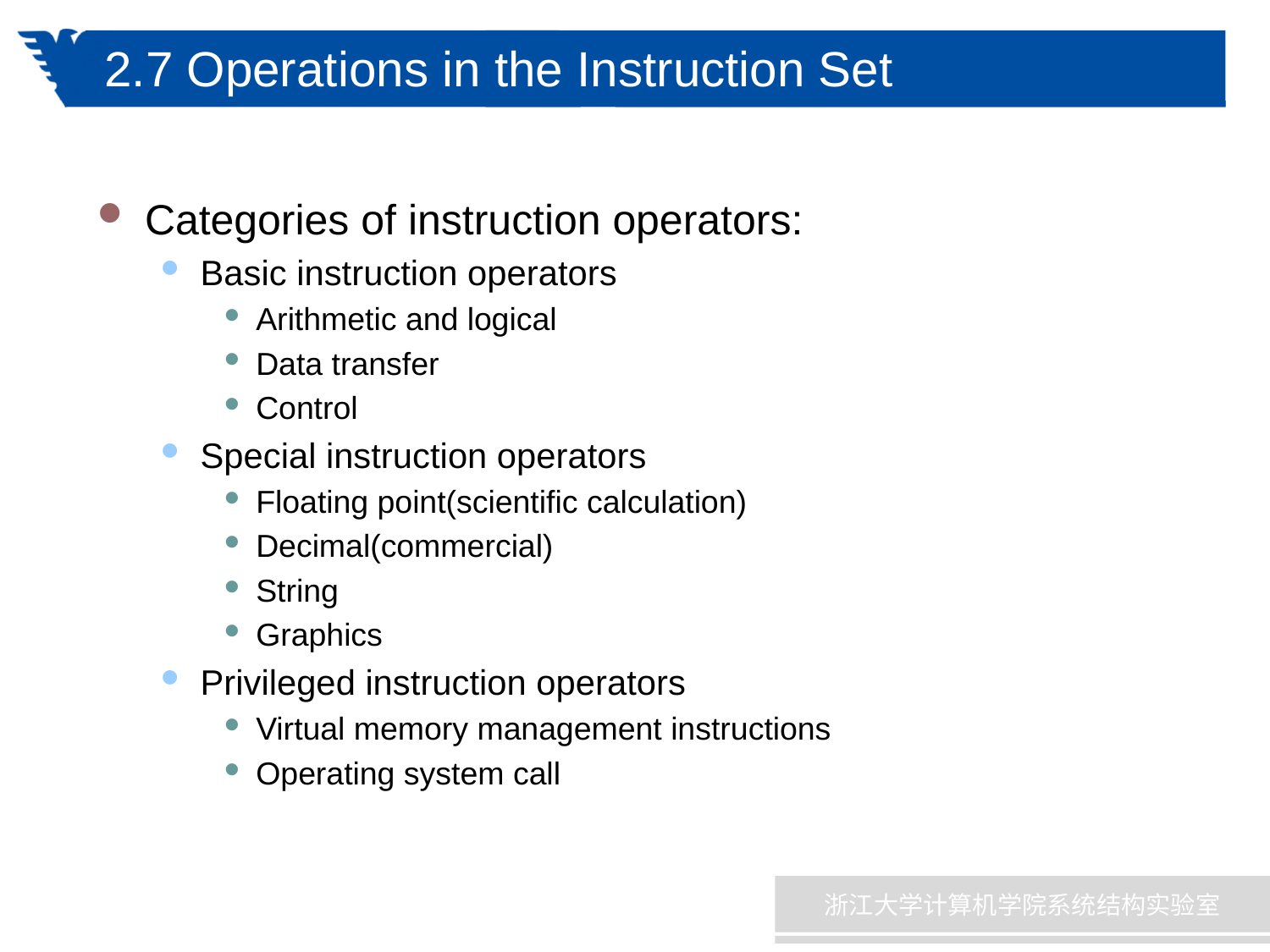

# 2.7 Operations in the Instruction Set
Categories of instruction operators:
Basic instruction operators
Arithmetic and logical
Data transfer
Control
Special instruction operators
Floating point(scientific calculation)
Decimal(commercial)
String
Graphics
Privileged instruction operators
Virtual memory management instructions
Operating system call